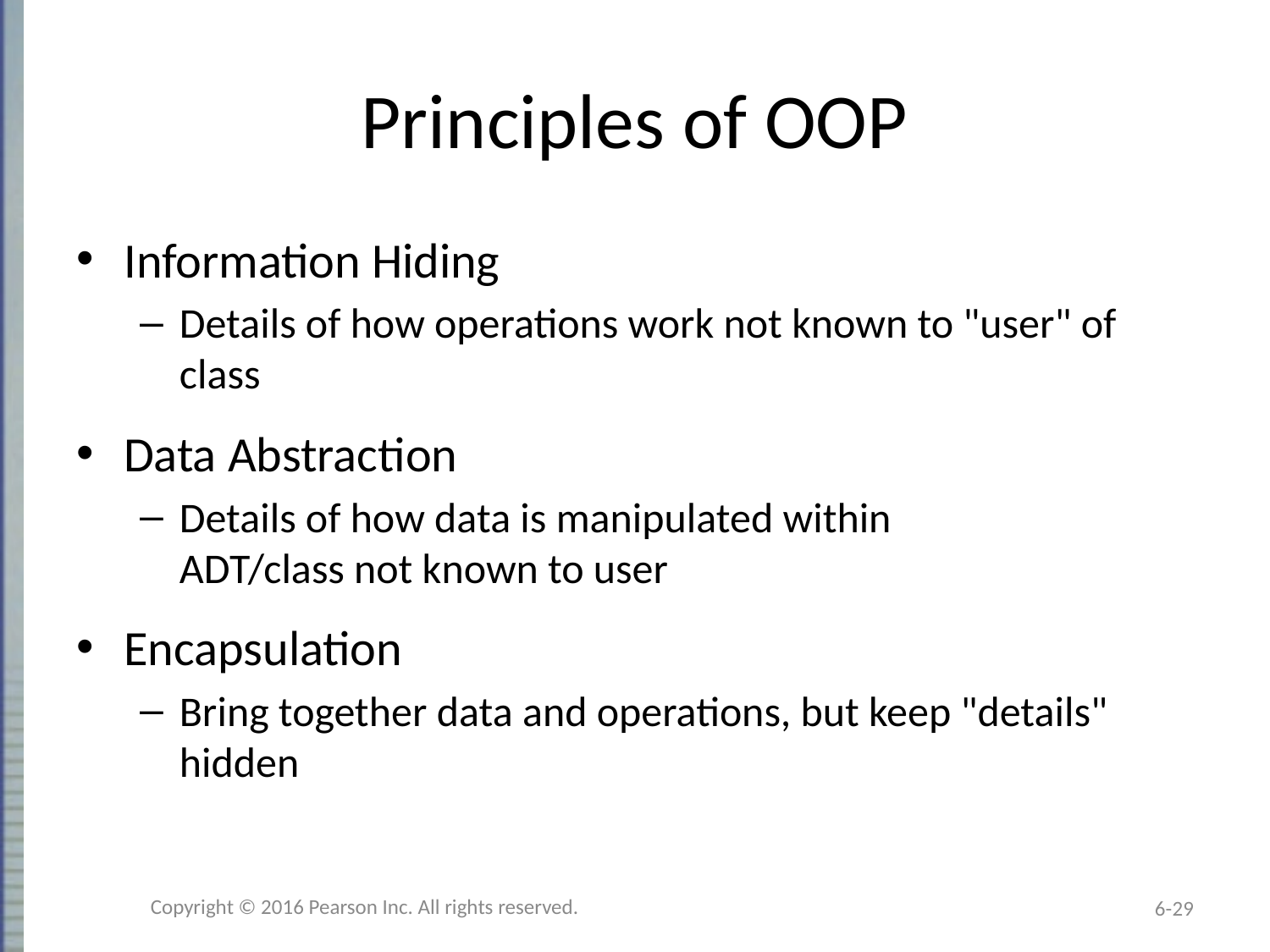

# Principles of OOP
Information Hiding
Details of how operations work not known to "user" of class
Data Abstraction
Details of how data is manipulated within
ADT/class not known to user
Encapsulation
Bring together data and operations, but keep "details" hidden
Copyright © 2016 Pearson Inc. All rights reserved.
6-29